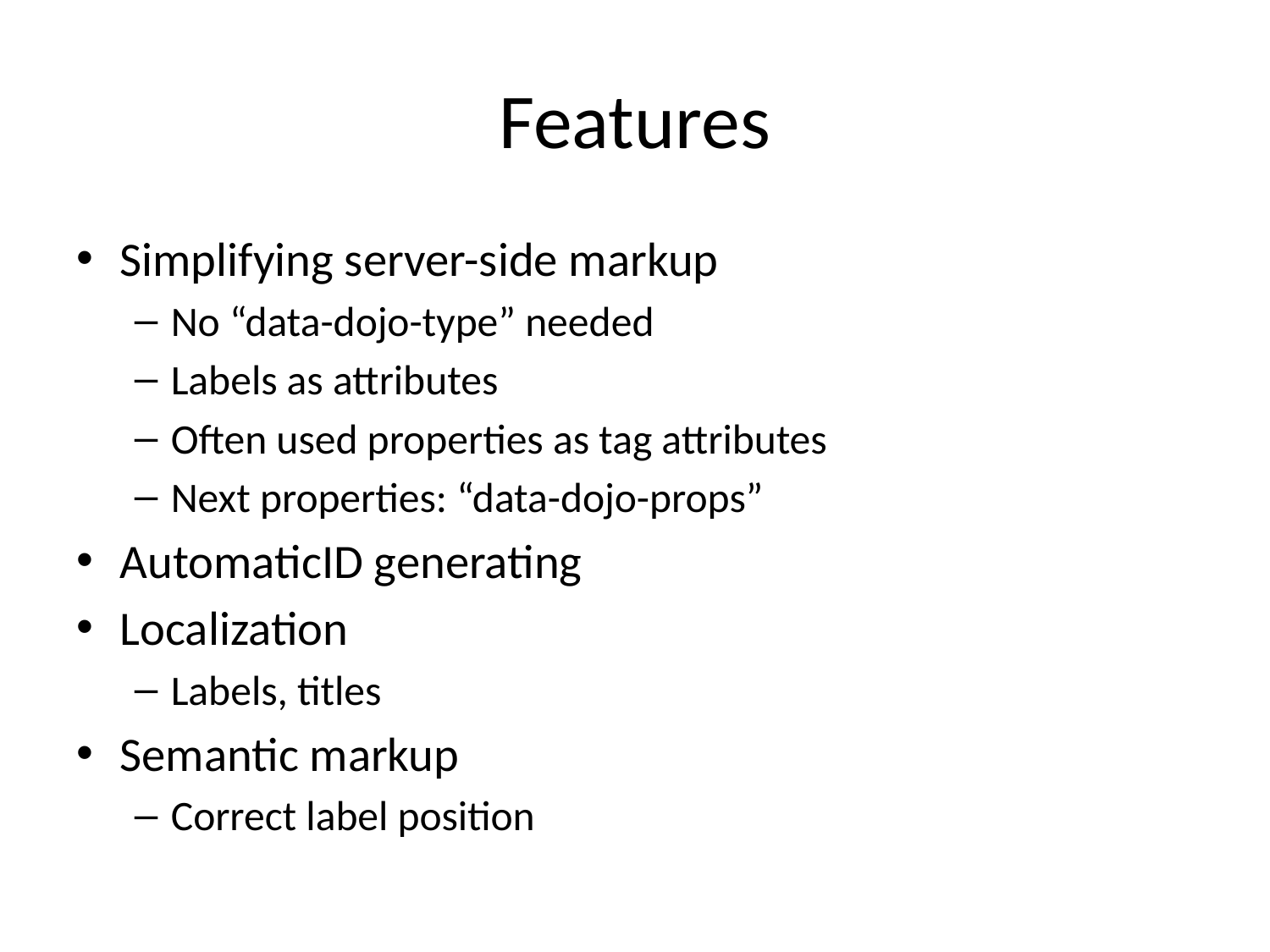

# Features
Simplifying server-side markup
No “data-dojo-type” needed
Labels as attributes
Often used properties as tag attributes
Next properties: “data-dojo-props”
AutomaticID generating
Localization
Labels, titles
Semantic markup
Correct label position